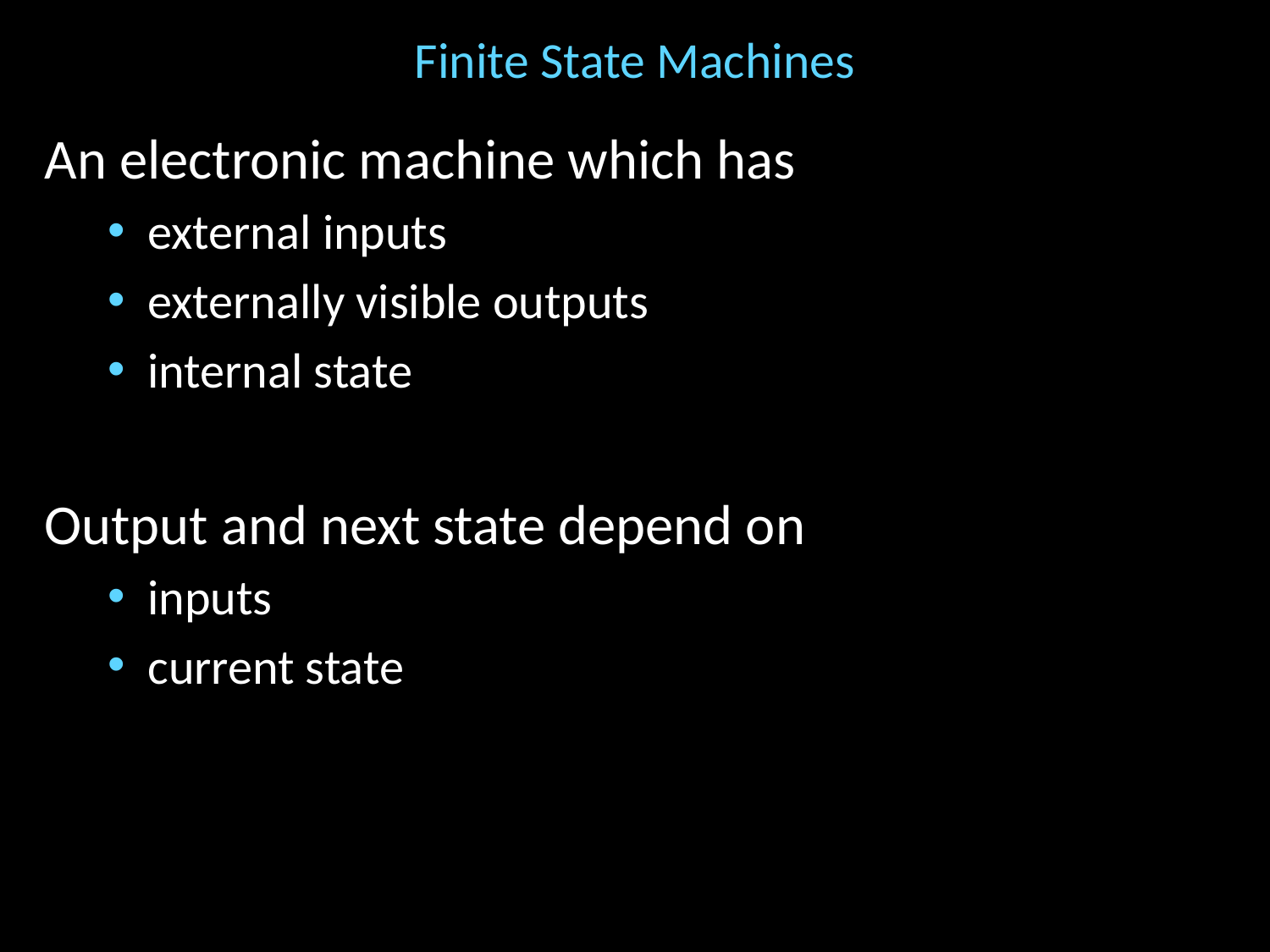

# Finite State Machines
An electronic machine which has
external inputs
externally visible outputs
internal state

Output and next state depend on
inputs
current state